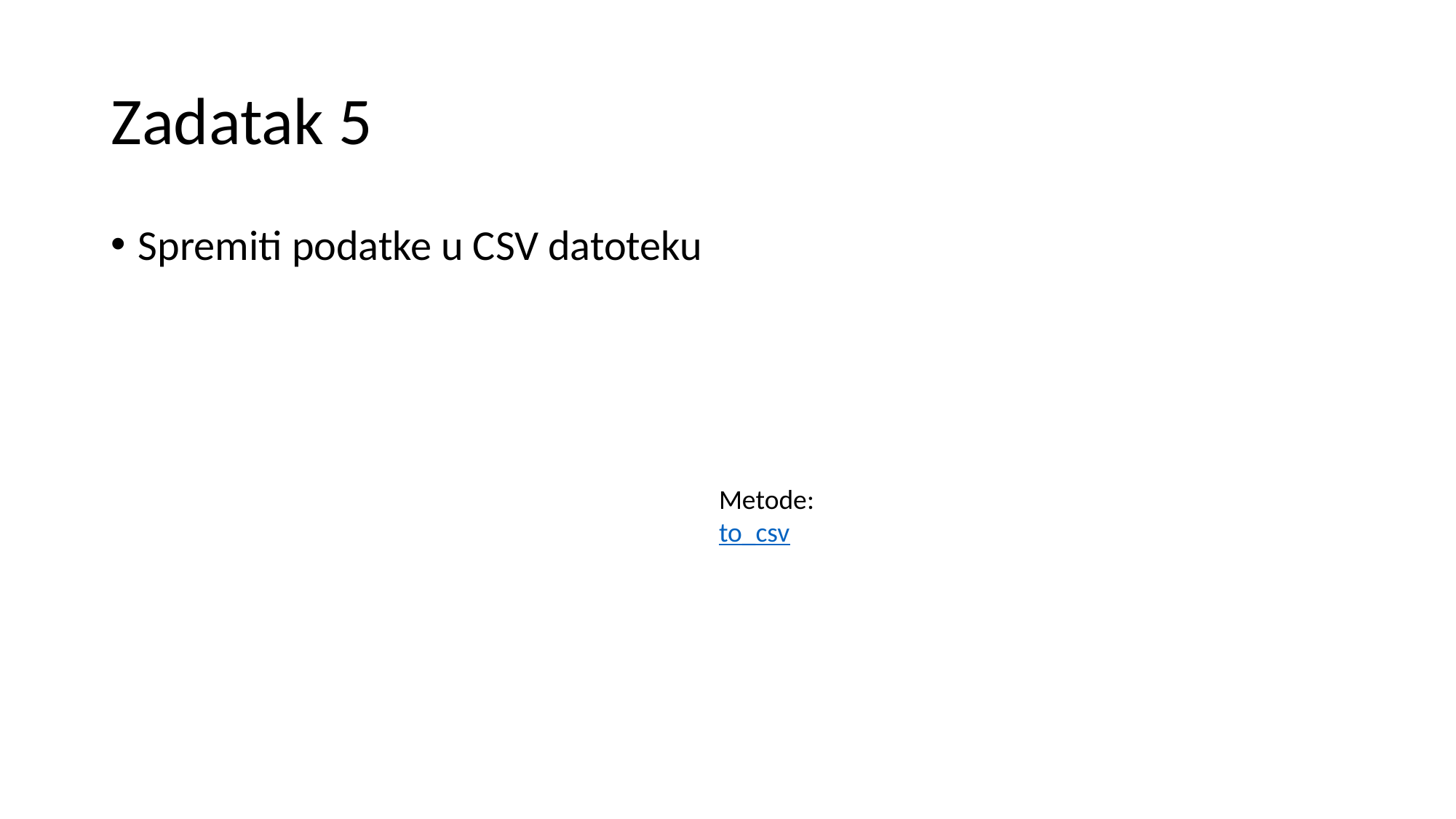

# Zadatak 5
Spremiti podatke u CSV datoteku
Metode:
to_csv